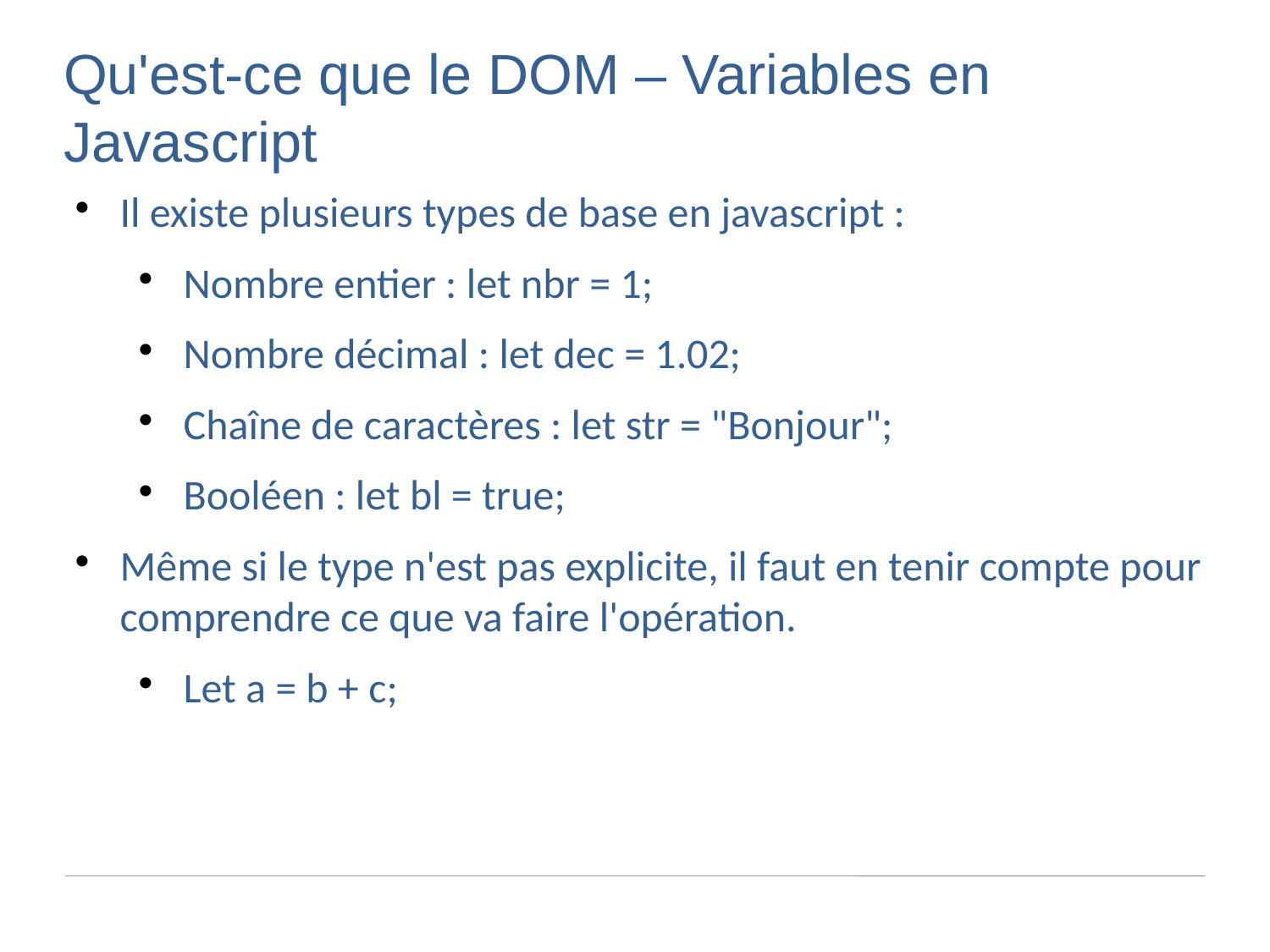

Qu'est-ce que le DOM – Variables en Javascript
Il existe plusieurs types de base en javascript :
Nombre entier : let nbr = 1;
Nombre décimal : let dec = 1.02;
Chaîne de caractères : let str = "Bonjour";
Booléen : let bl = true;
Même si le type n'est pas explicite, il faut en tenir compte pour comprendre ce que va faire l'opération.
Let a = b + c;